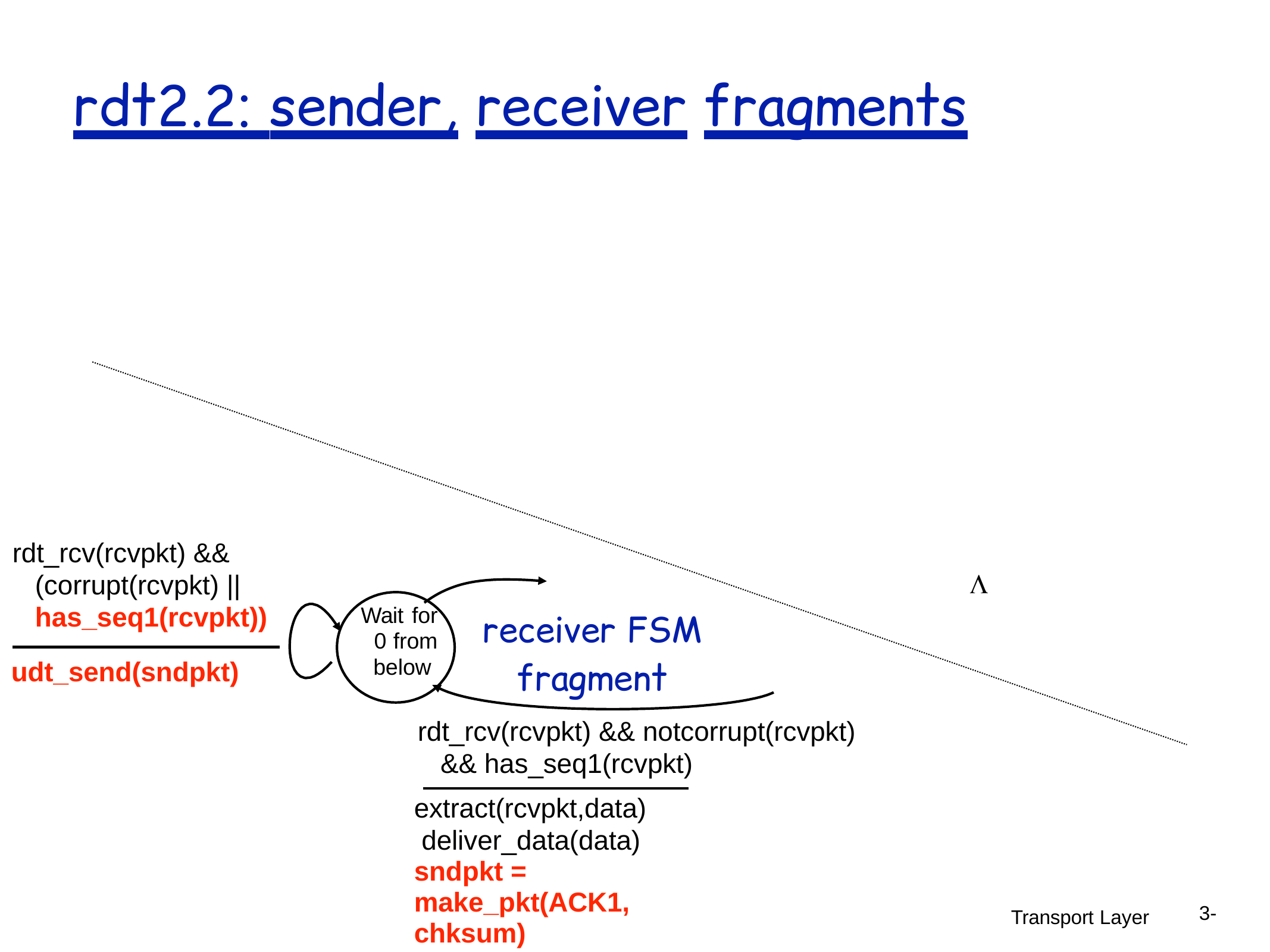

# rdt2.2: sender,	receiver	fragments

rdt_rcv(rcvpkt) &&  (corrupt(rcvpkt) ||  has_seq1(rcvpkt))
Λ

Wait for  0 from  below

receiver FSM

udt_send(sndpkt)
fragment

rdt_rcv(rcvpkt) && notcorrupt(rcvpkt)  && has_seq1(rcvpkt)
extract(rcvpkt,data)  deliver_data(data)
sndpkt = make_pkt(ACK1, chksum)
udt_send(sndpkt)

3-
Transport Layer